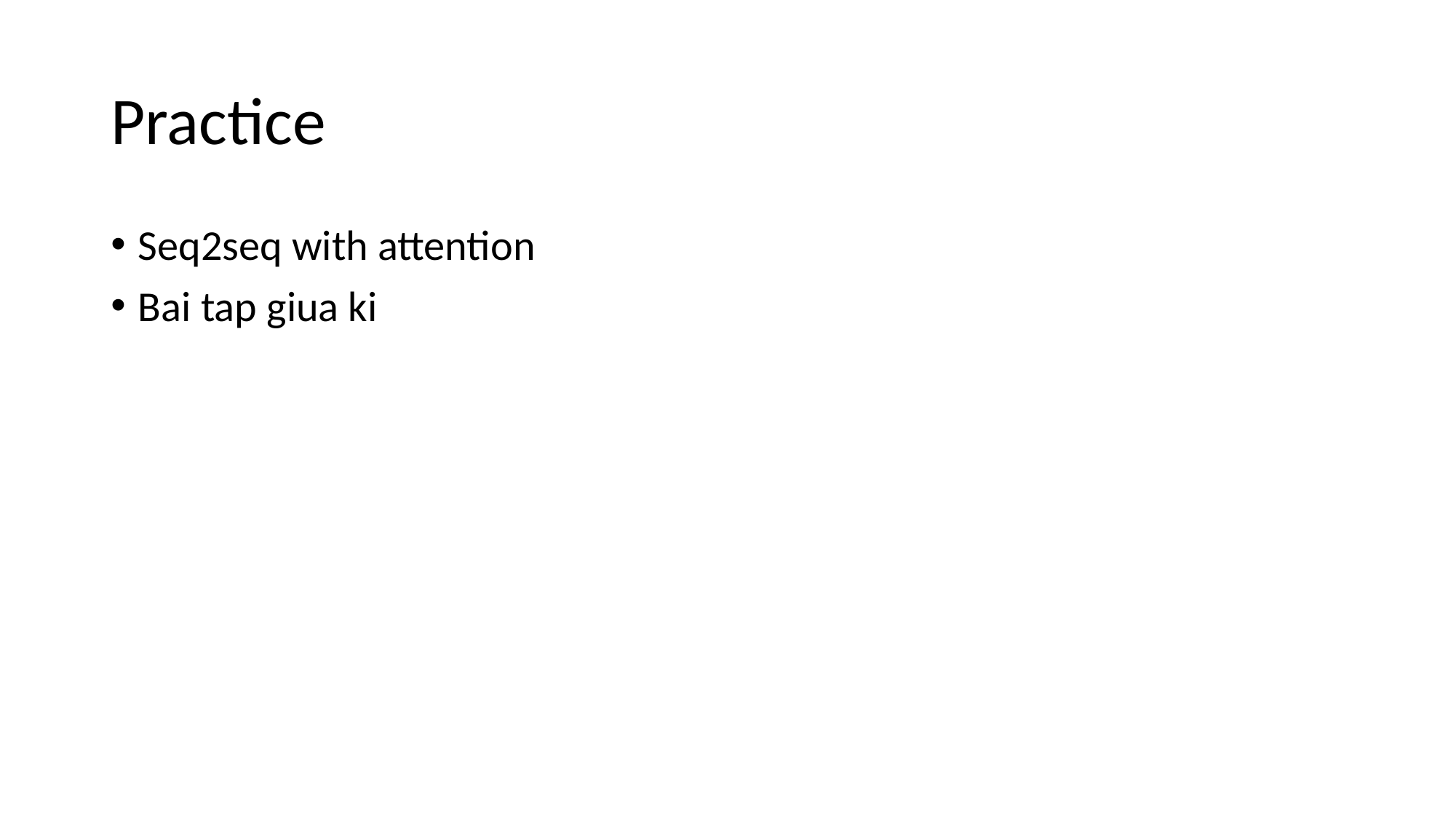

# Practice
Seq2seq with attention
Bai tap giua ki